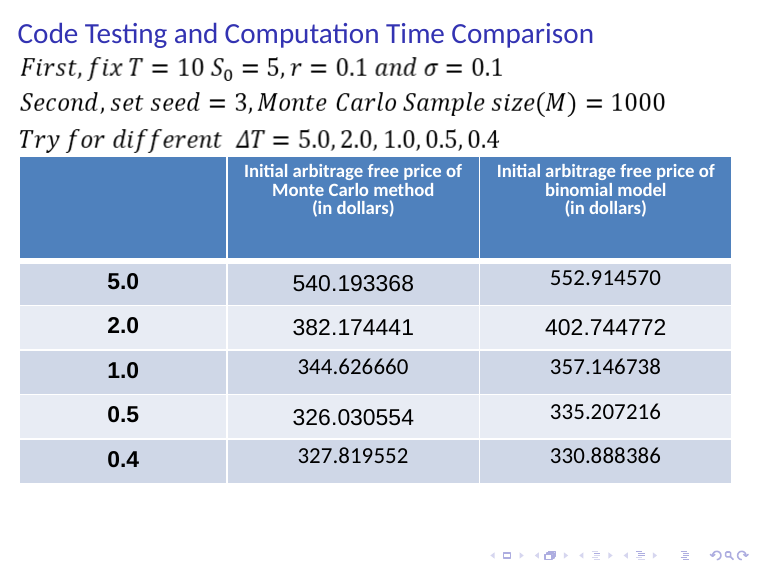

# Code Testing and Computation Time Comparison

|  | Initial arbitrage free price of Monte Carlo method (in dollars) | Initial arbitrage free price of binomial model (in dollars) |
| --- | --- | --- |
| 5.0 | 540.193368 | 552.914570 |
| 2.0 | 382.174441 | 402.744772 |
| 1.0 | 344.626660 | 357.146738 |
| 0.5 | 326.030554 | 335.207216 |
| 0.4 | 327.819552 | 330.888386 |